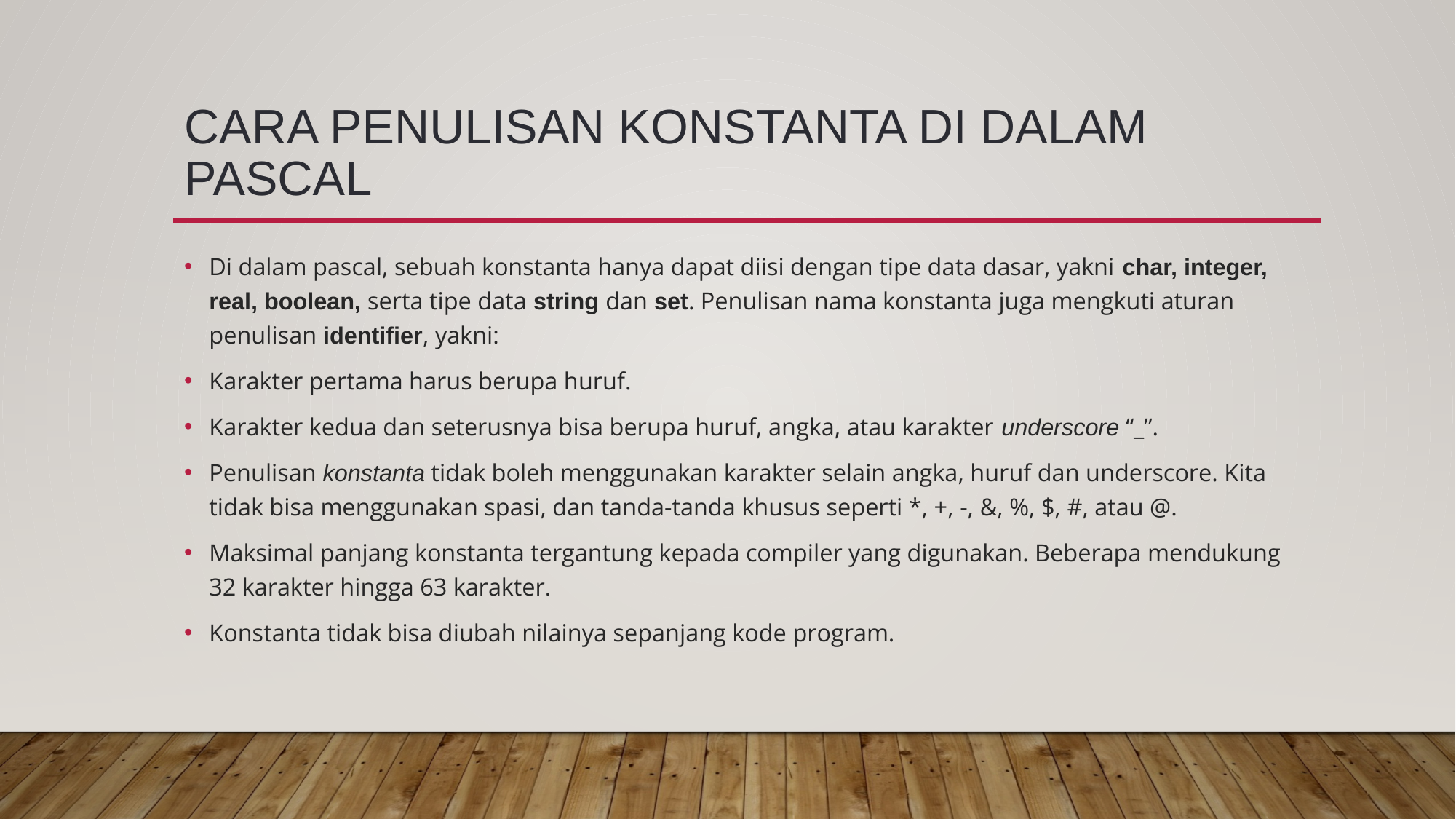

# Cara Penulisan Konstanta di dalam Pascal
Di dalam pascal, sebuah konstanta hanya dapat diisi dengan tipe data dasar, yakni char, integer, real, boolean, serta tipe data string dan set. Penulisan nama konstanta juga mengkuti aturan penulisan identifier, yakni:
Karakter pertama harus berupa huruf.
Karakter kedua dan seterusnya bisa berupa huruf, angka, atau karakter underscore “_”.
Penulisan konstanta tidak boleh menggunakan karakter selain angka, huruf dan underscore. Kita tidak bisa menggunakan spasi, dan tanda-tanda khusus seperti *, +, -, &, %, $, #, atau @.
Maksimal panjang konstanta tergantung kepada compiler yang digunakan. Beberapa mendukung 32 karakter hingga 63 karakter.
Konstanta tidak bisa diubah nilainya sepanjang kode program.